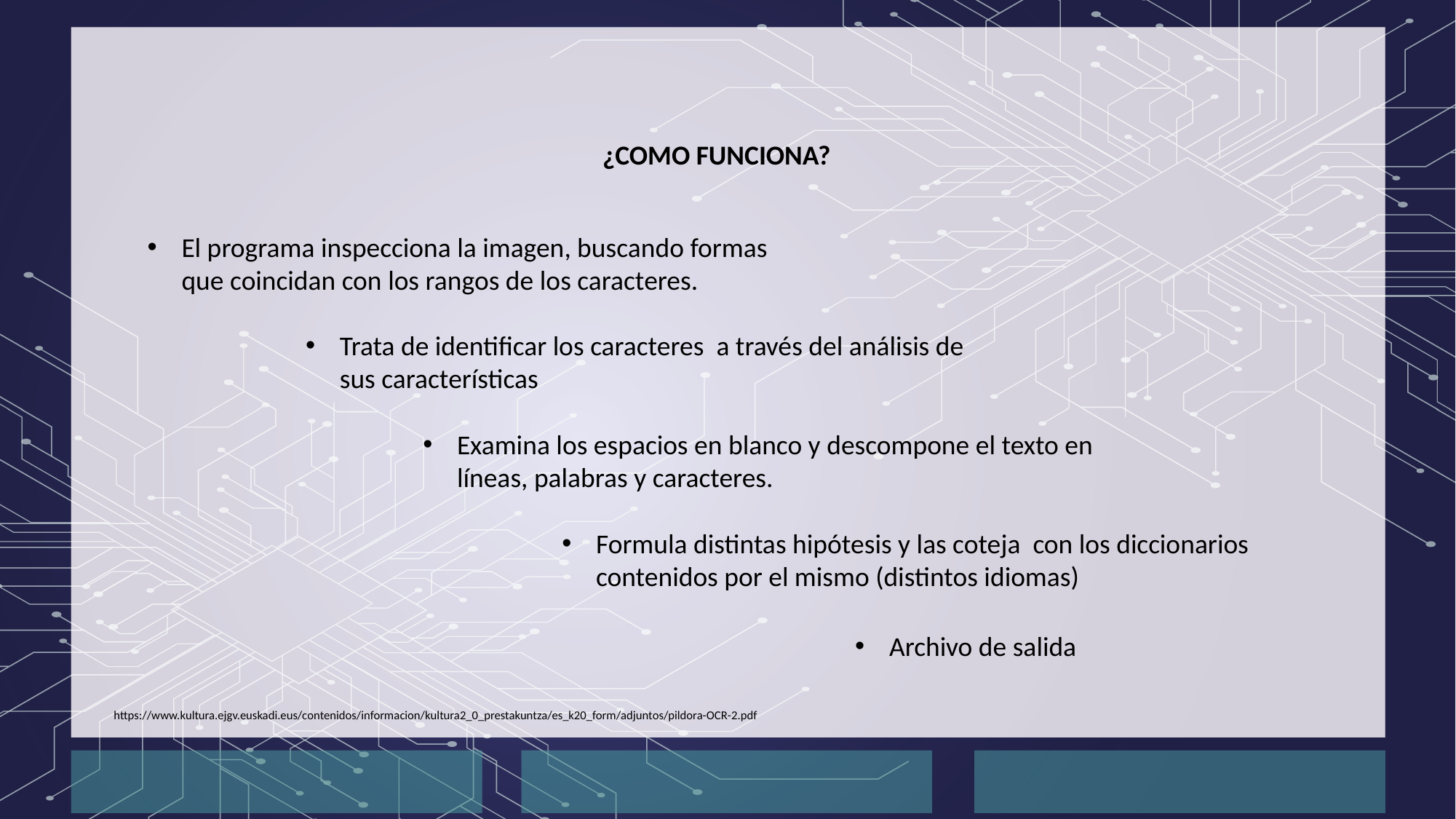

¿COMO FUNCIONA?
El programa inspecciona la imagen, buscando formas que coincidan con los rangos de los caracteres.
Trata de identificar los caracteres  a través del análisis de sus características
Examina los espacios en blanco y descompone el texto en líneas, palabras y caracteres.
Formula distintas hipótesis y las coteja  con los diccionarios contenidos por el mismo (distintos idiomas)
Archivo de salida
https://www.kultura.ejgv.euskadi.eus/contenidos/informacion/kultura2_0_prestakuntza/es_k20_form/adjuntos/pildora-OCR-2.pdf